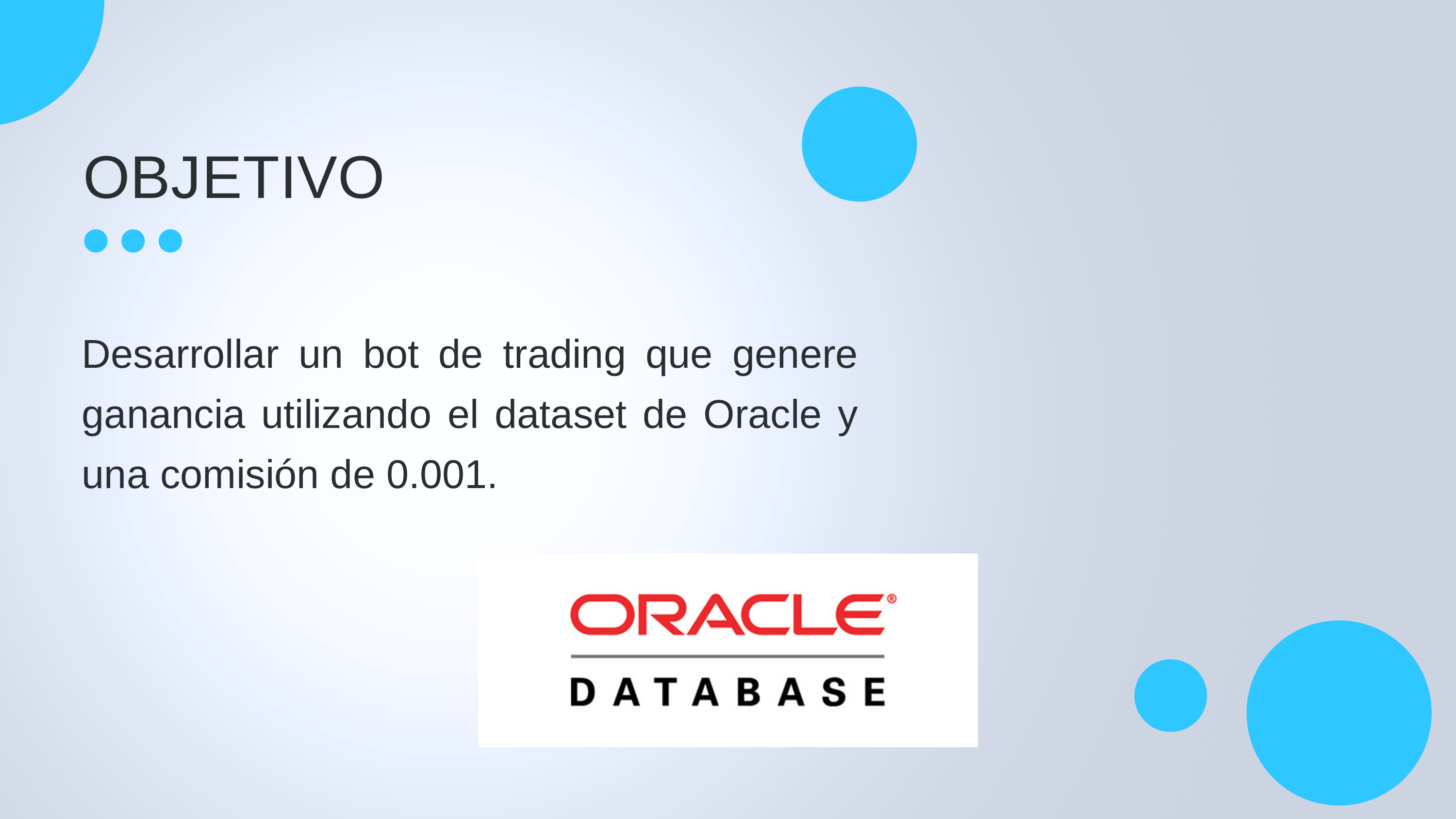

OBJETIVO

Desarrollar un bot de trading que genere ganancia utilizando el dataset de Oracle y una comisión de 0.001.